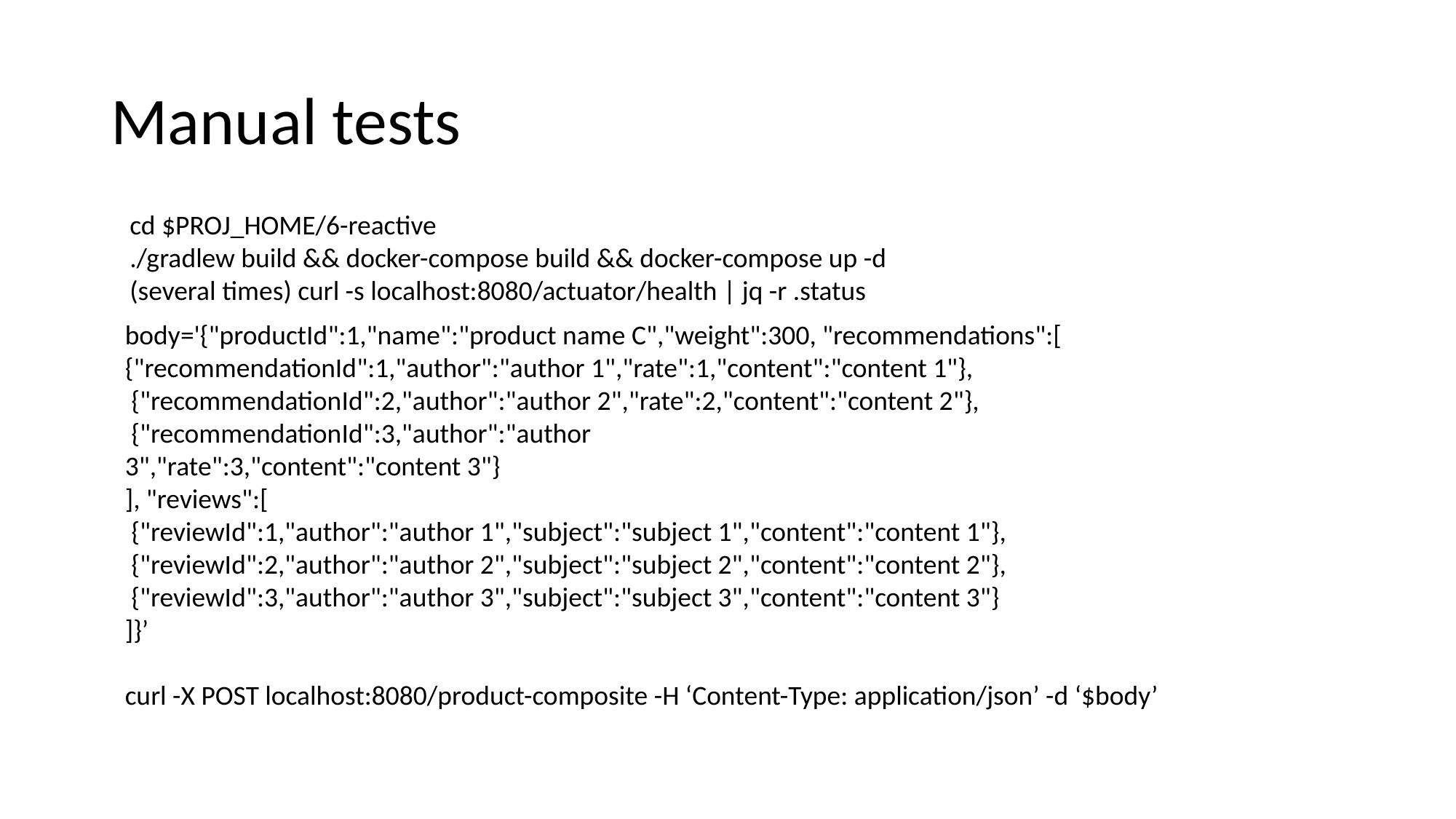

# Manual tests
cd $PROJ_HOME/6-reactive
./gradlew build && docker-compose build && docker-compose up -d
(several times) curl -s localhost:8080/actuator/health | jq -r .status
body='{"productId":1,"name":"product name C","weight":300, "recommendations":[
{"recommendationId":1,"author":"author 1","rate":1,"content":"content 1"},
 {"recommendationId":2,"author":"author 2","rate":2,"content":"content 2"},
 {"recommendationId":3,"author":"author
3","rate":3,"content":"content 3"}
], "reviews":[
 {"reviewId":1,"author":"author 1","subject":"subject 1","content":"content 1"},
 {"reviewId":2,"author":"author 2","subject":"subject 2","content":"content 2"},
 {"reviewId":3,"author":"author 3","subject":"subject 3","content":"content 3"}
]}’

curl -X POST localhost:8080/product-composite -H ‘Content-Type: application/json’ -d ‘$body’